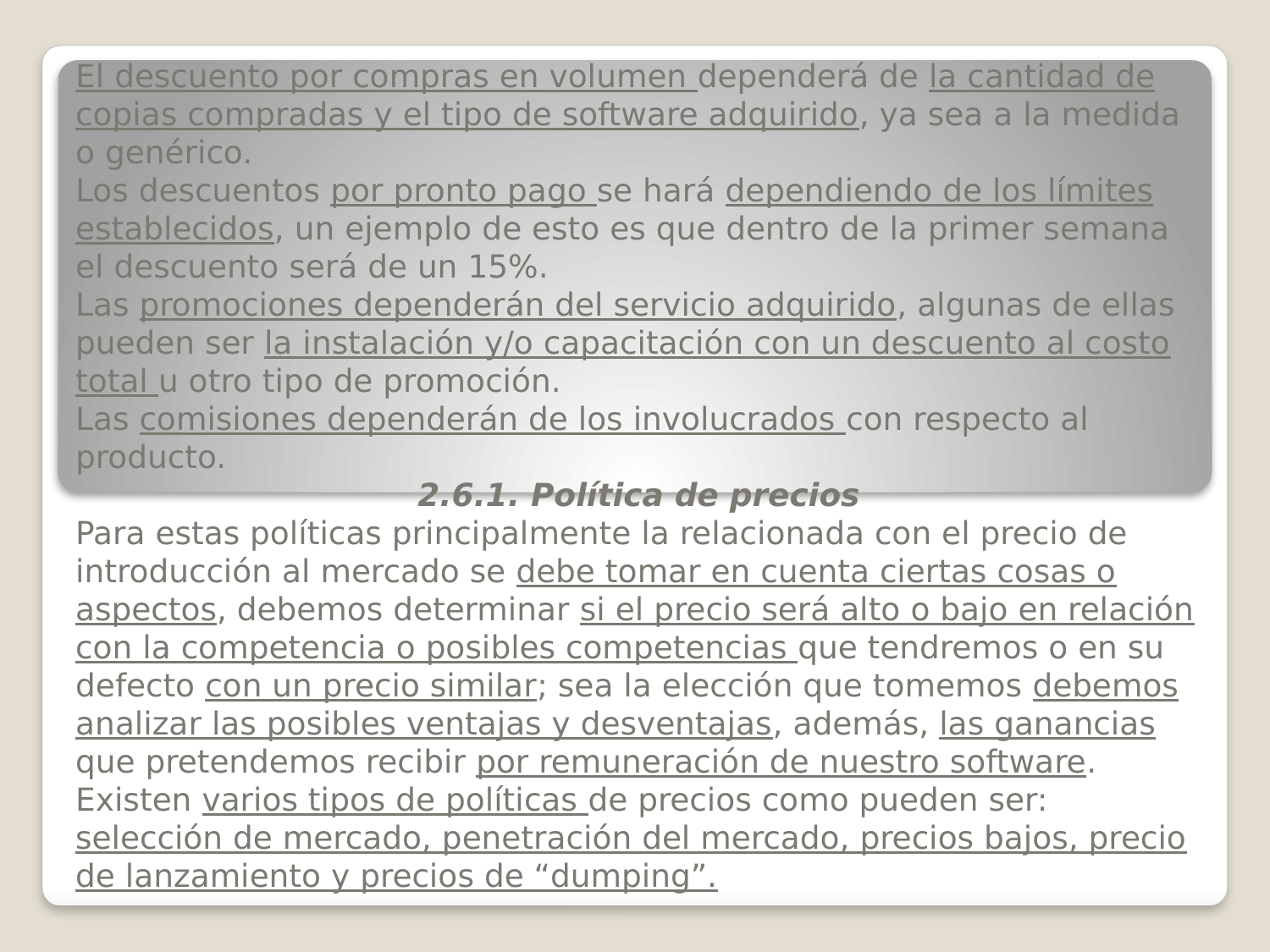

El descuento por compras en volumen dependerá de la cantidad de copias compradas y el tipo de software adquirido, ya sea a la medida o genérico.
Los descuentos por pronto pago se hará dependiendo de los límites establecidos, un ejemplo de esto es que dentro de la primer semana el descuento será de un 15%.
Las promociones dependerán del servicio adquirido, algunas de ellas pueden ser la instalación y/o capacitación con un descuento al costo total u otro tipo de promoción.
Las comisiones dependerán de los involucrados con respecto al producto.
2.6.1. Política de precios
Para estas políticas principalmente la relacionada con el precio de introducción al mercado se debe tomar en cuenta ciertas cosas o aspectos, debemos determinar si el precio será alto o bajo en relación con la competencia o posibles competencias que tendremos o en su defecto con un precio similar; sea la elección que tomemos debemos analizar las posibles ventajas y desventajas, además, las ganancias que pretendemos recibir por remuneración de nuestro software. Existen varios tipos de políticas de precios como pueden ser: selección de mercado, penetración del mercado, precios bajos, precio de lanzamiento y precios de “dumping”.